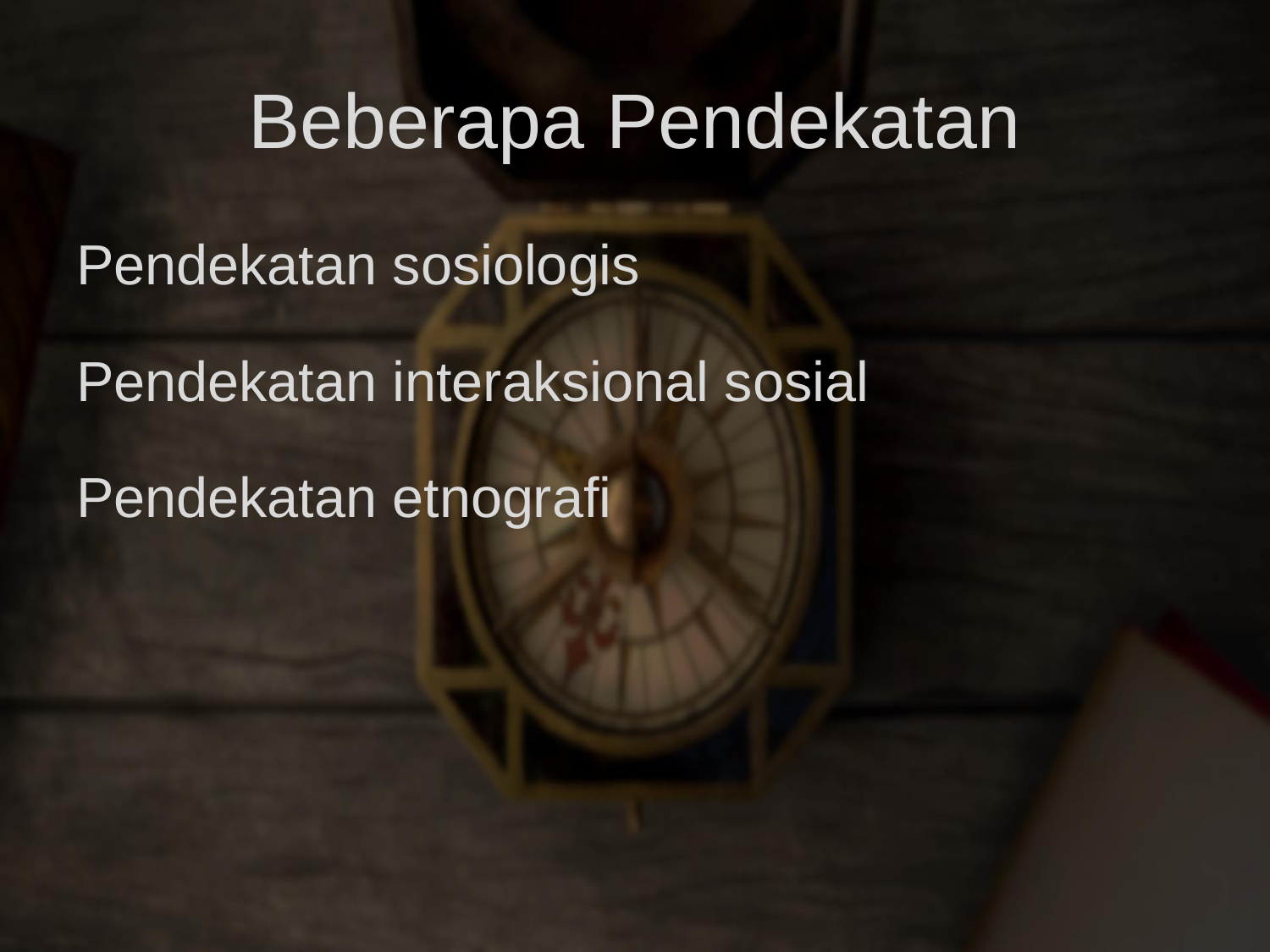

# Beberapa Pendekatan
Pendekatan sosiologis
Pendekatan interaksional sosial
Pendekatan etnografi